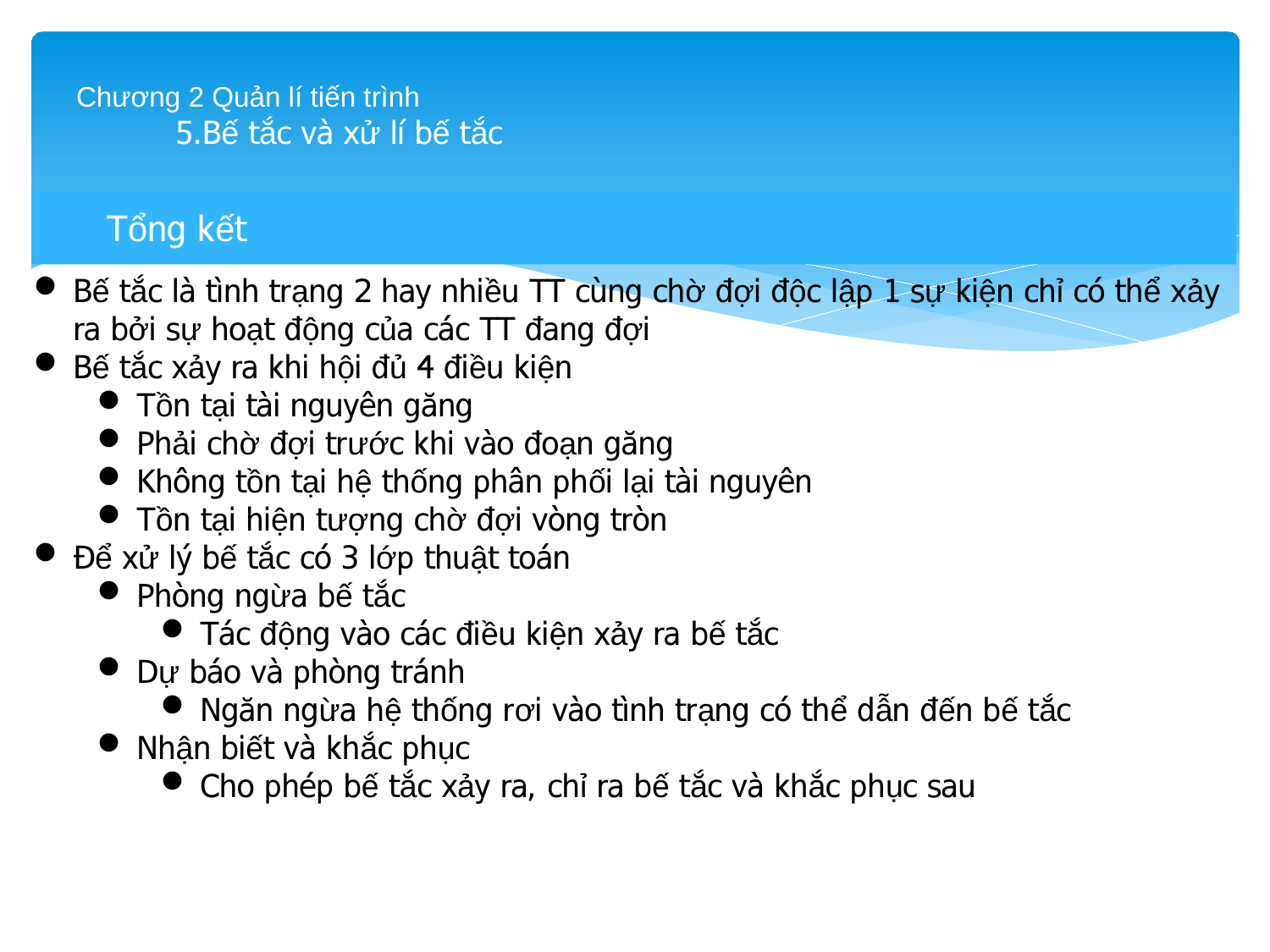

# Chương 2 Quản lí tiến trình 5.Bế tắc và xử lí bế tắc
Tổng kết
Bế tắc là tình trạng 2 hay nhiều TT cùng chờ đợi độc lập 1 sự kiện chỉ có thể xảy ra bởi sự hoạt động của các TT đang đợi
Bế tắc xảy ra khi hội đủ 4 điều kiện
Tồn tại tài nguyên găng
Phải chờ đợi trước khi vào đoạn găng
Không tồn tại hệ thống phân phối lại tài nguyên
Tồn tại hiện tượng chờ đợi vòng tròn
Để xử lý bế tắc có 3 lớp thuật toán
Phòng ngừa bế tắc
Tác động vào các điều kiện xảy ra bế tắc
Dự báo và phòng tránh
Ngăn ngừa hệ thống rơi vào tình trạng có thể dẫn đến bế tắc
Nhận biết và khắc phục
Cho phép bế tắc xảy ra, chỉ ra bế tắc và khắc phục sau